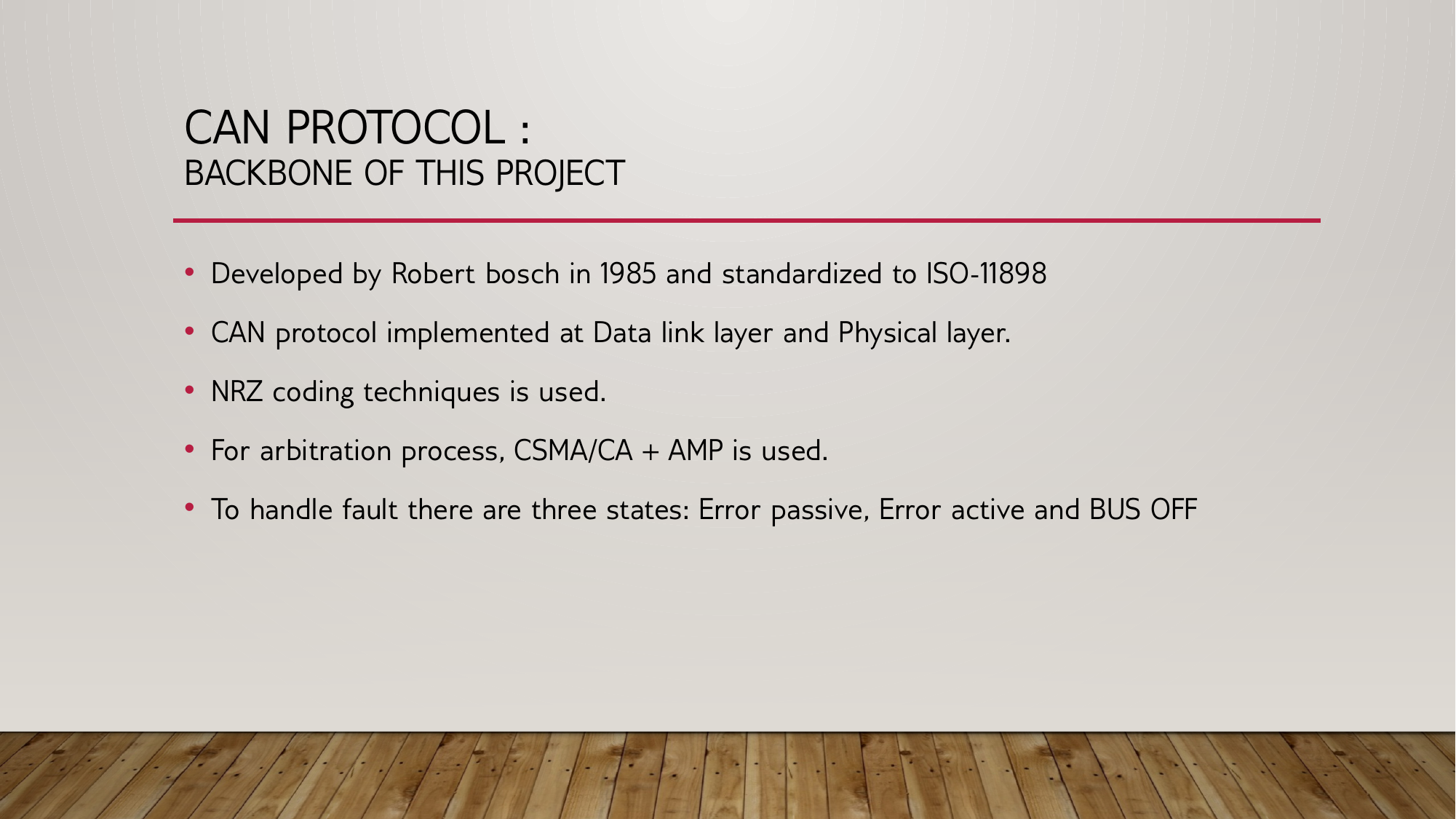

# CAN Protocol : Backbone of this project
Developed by Robert bosch in 1985 and standardized to ISO-11898
CAN protocol implemented at Data link layer and Physical layer.
NRZ coding techniques is used.
For arbitration process, CSMA/CA + AMP is used.
To handle fault there are three states: Error passive, Error active and BUS OFF